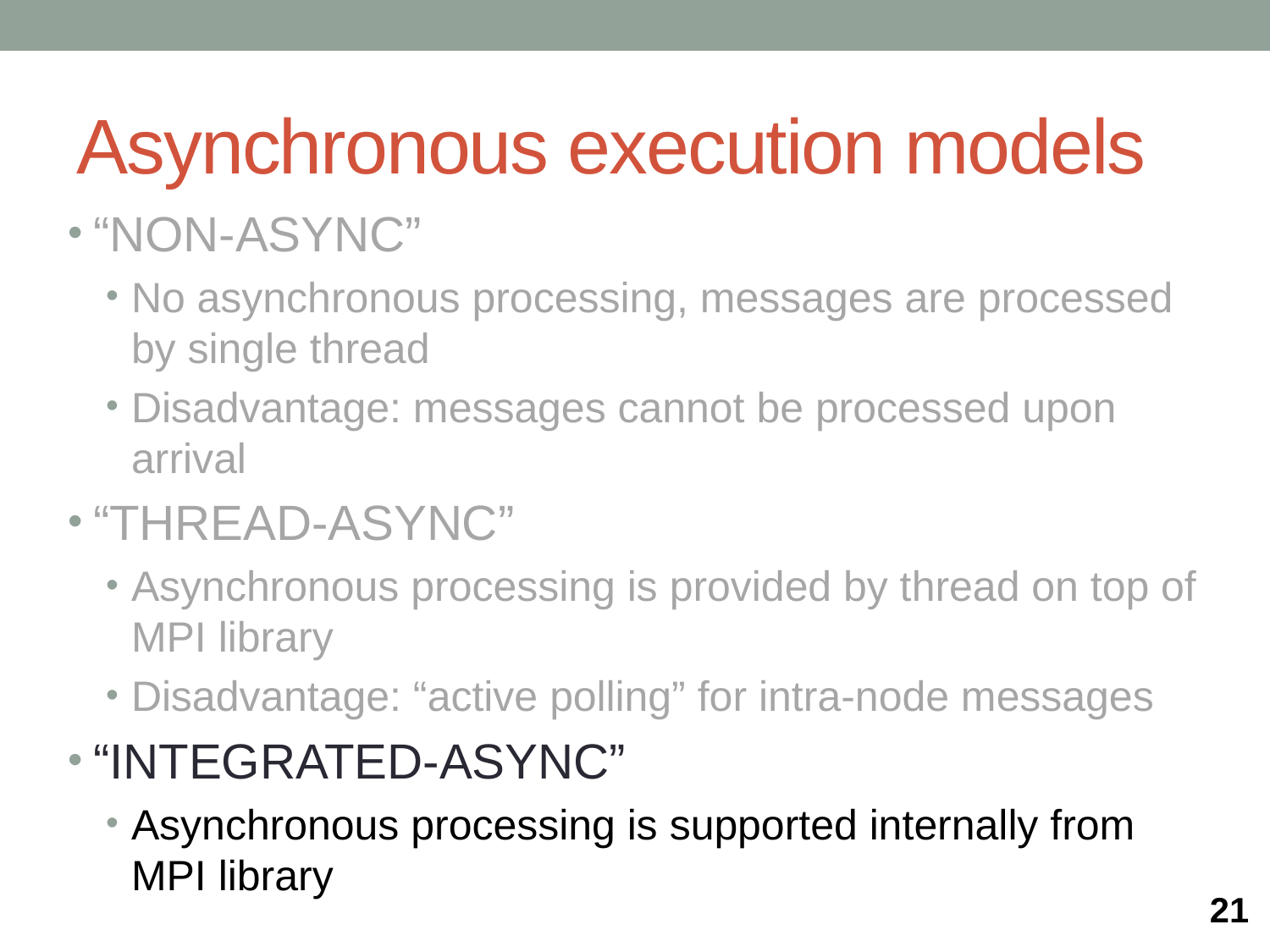

# Asynchronous execution models
“NON-ASYNC”
No asynchronous processing, messages are processed by single thread
Disadvantage: messages cannot be processed upon arrival
“THREAD-ASYNC”
Asynchronous processing is provided by thread on top of MPI library
Disadvantage: “active polling” for intra-node messages
“INTEGRATED-ASYNC”
Asynchronous processing is supported internally from MPI library
21